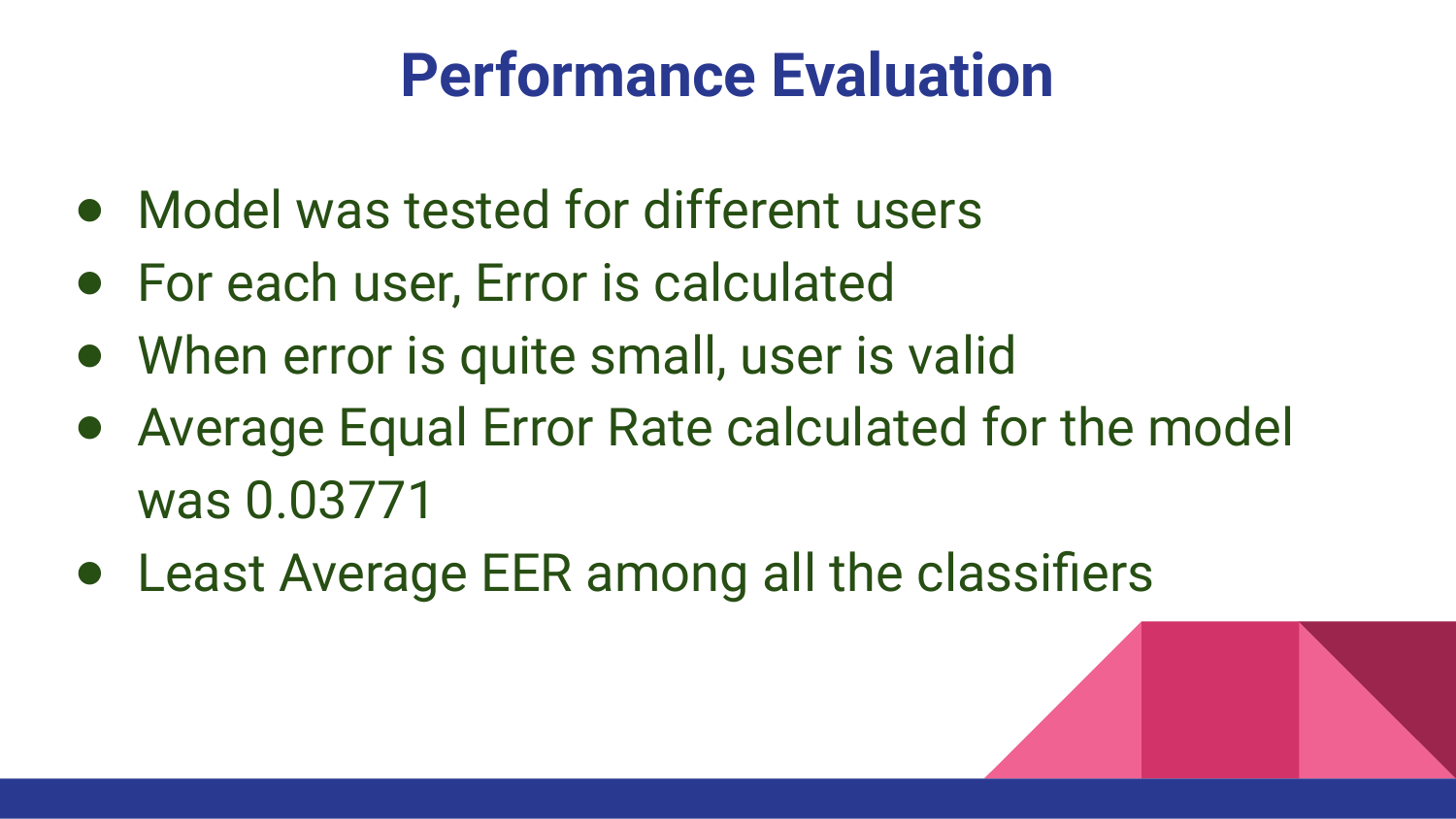

# Performance Evaluation
Model was tested for different users
For each user, Error is calculated
When error is quite small, user is valid
Average Equal Error Rate calculated for the model was 0.03771
Least Average EER among all the classifiers